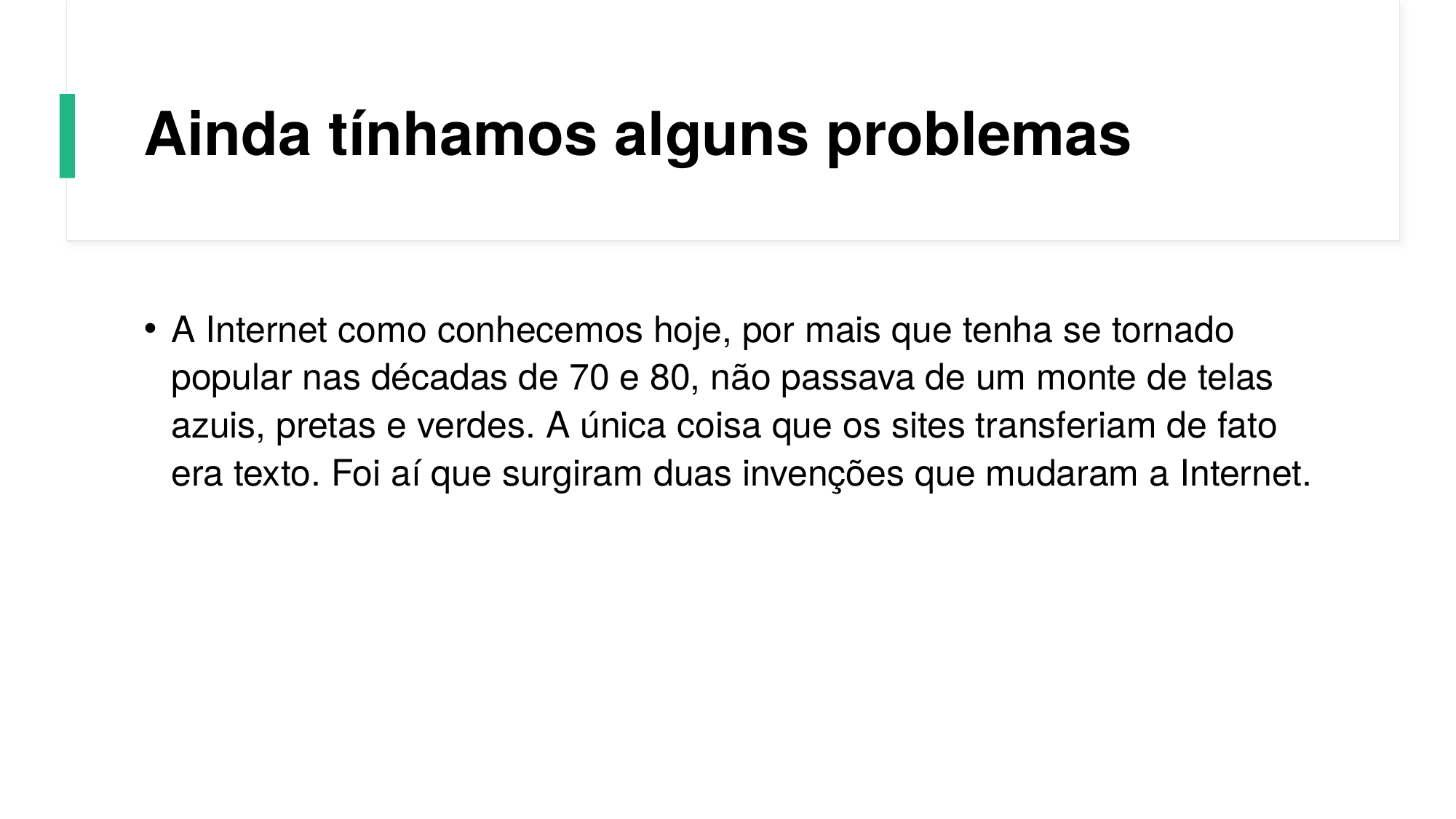

# Ainda tínhamos alguns problemas
A Internet como conhecemos hoje, por mais que tenha se tornado popular nas décadas de 70 e 80, não passava de um monte de telas azuis, pretas e verdes. A única coisa que os sites transferiam de fato era texto. Foi aí que surgiram duas invenções que mudaram a Internet.